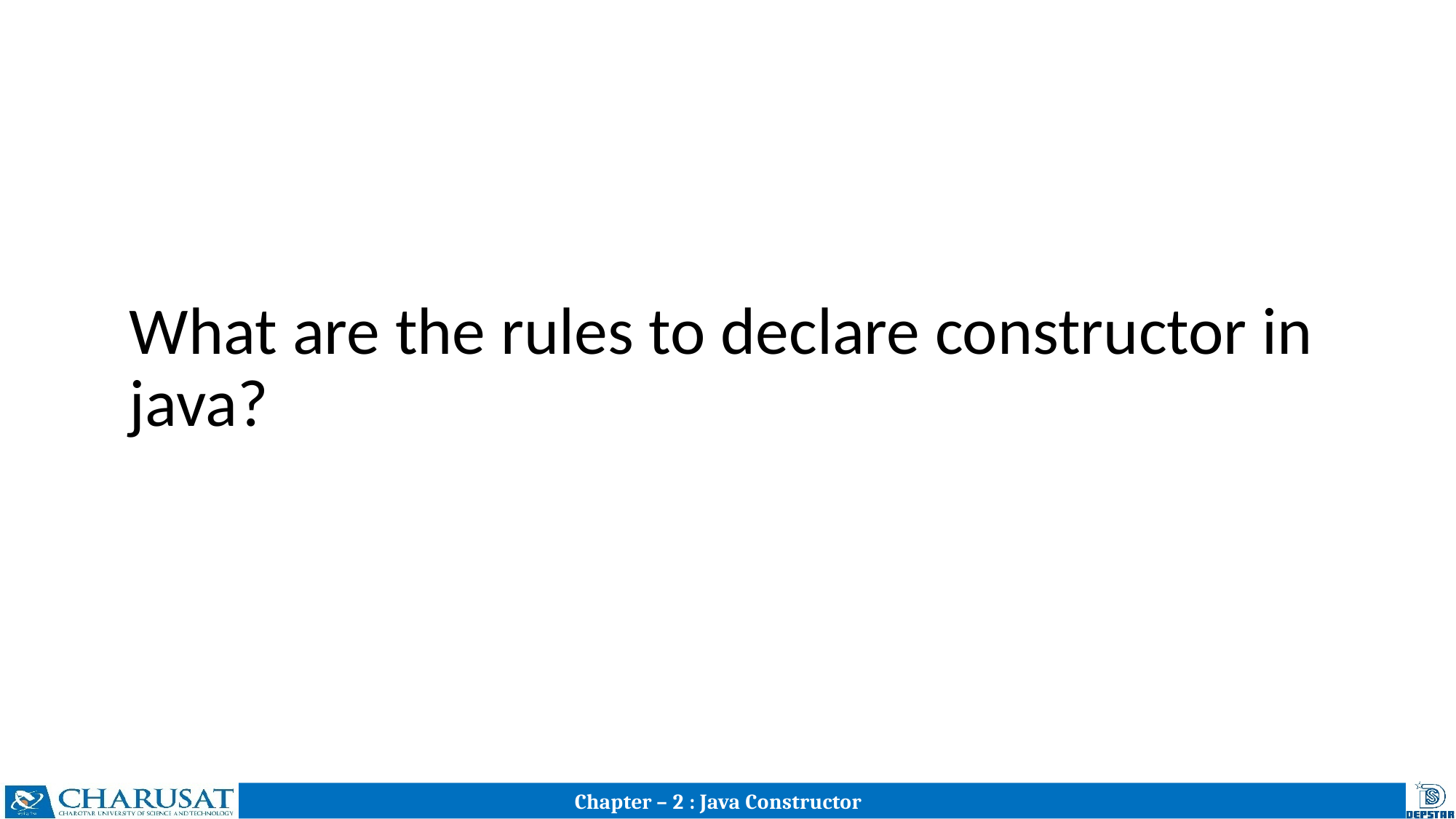

# What are the rules to declare constructor in java?